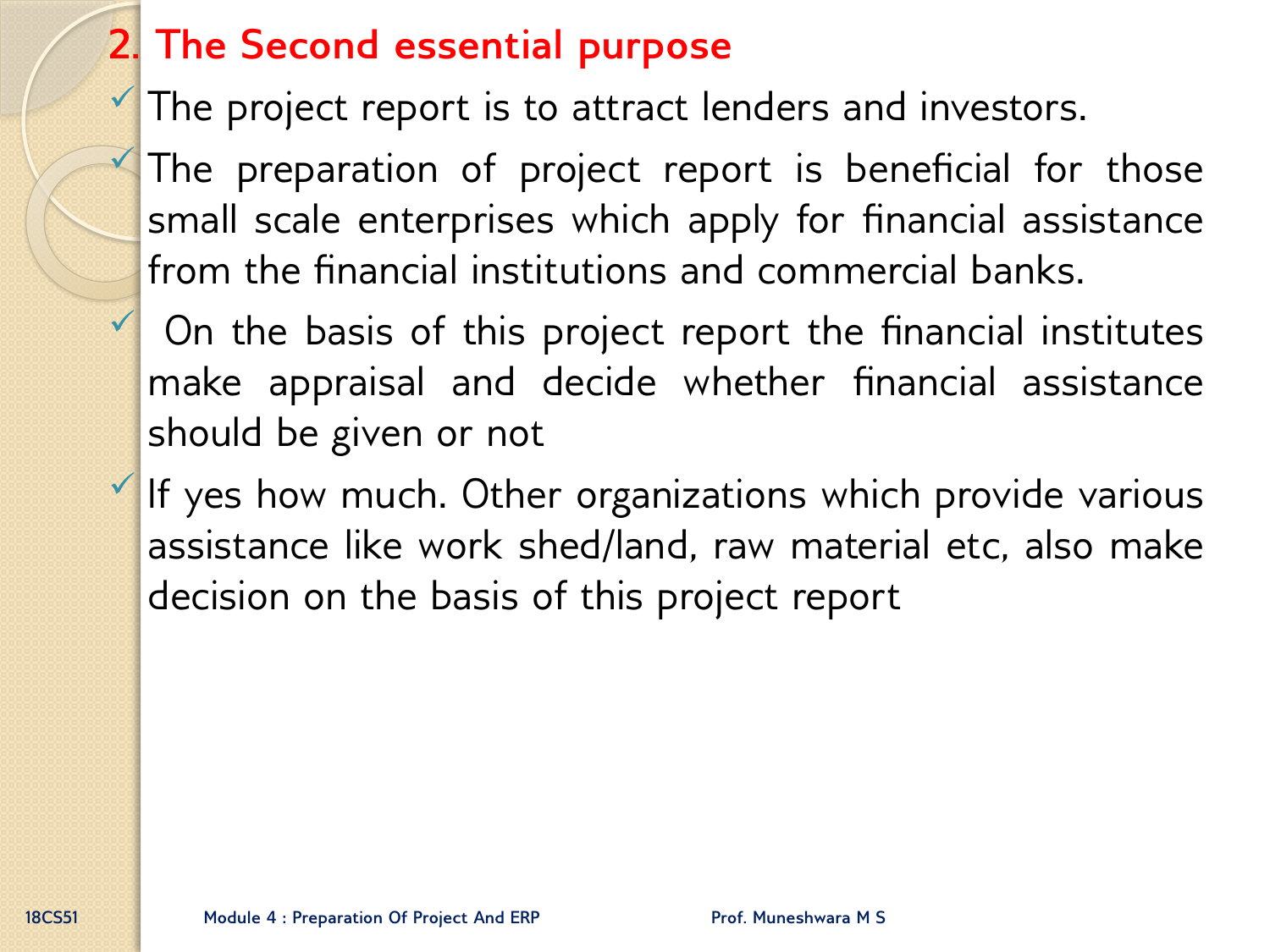

2. The Second essential purpose
The project report is to attract lenders and investors.
The preparation of project report is beneficial for those small scale enterprises which apply for financial assistance from the financial institutions and commercial banks.
 On the basis of this project report the financial institutes make appraisal and decide whether financial assistance should be given or not
If yes how much. Other organizations which provide various assistance like work shed/land, raw material etc, also make decision on the basis of this project report

18CS51                      Module 4 : Preparation Of Project And ERP                              Prof. Muneshwara M S